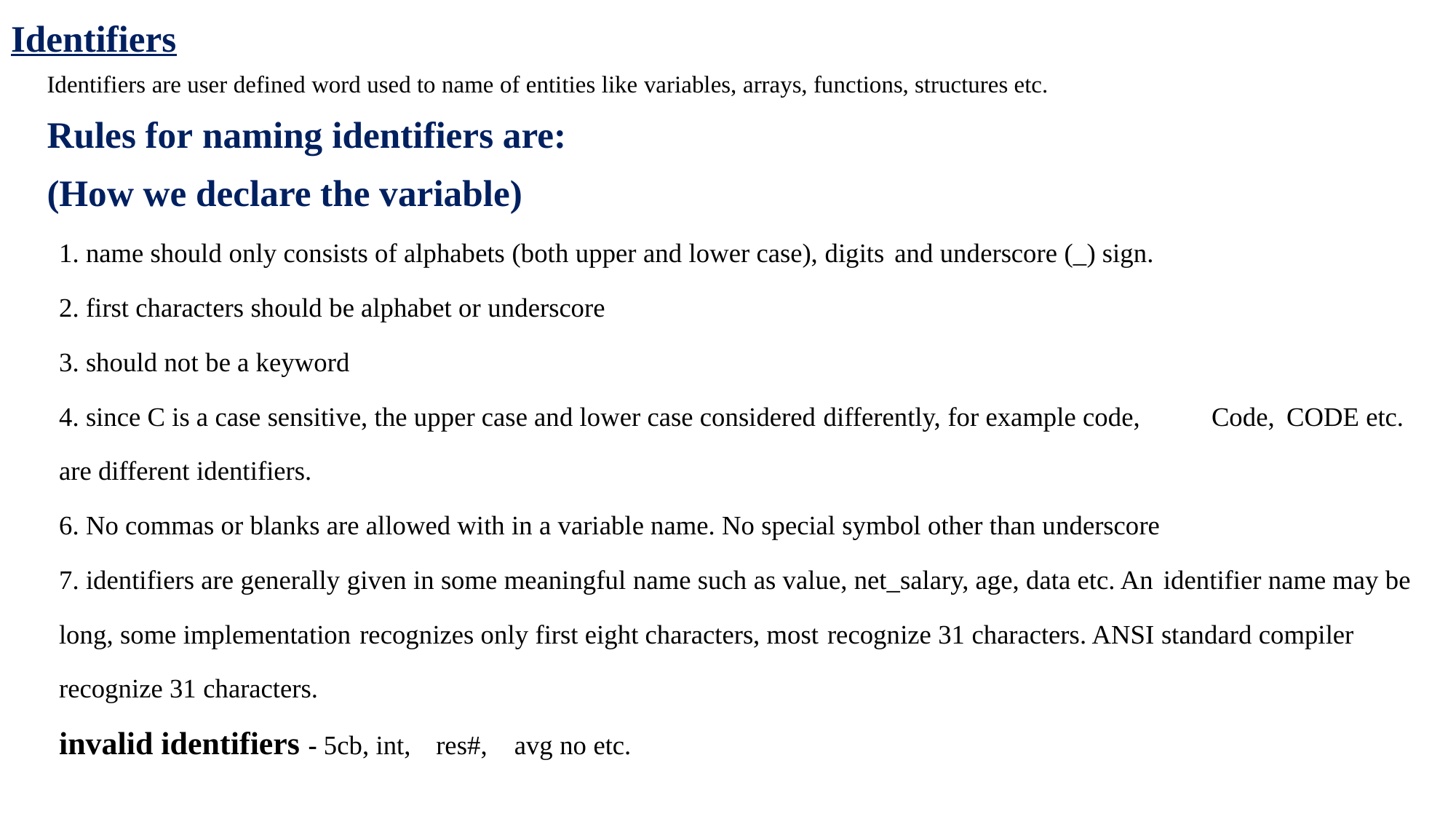

Identifiers
Identifiers are user defined word used to name of entities like variables, arrays, functions, structures etc.
Rules for naming identifiers are:
(How we declare the variable)
1. name should only consists of alphabets (both upper and lower case), digits   and underscore (_) sign.
2. first characters should be alphabet or underscore
3. should not be a keyword
4. since C is a case sensitive, the upper case and lower case considered differently, for example code,     	Code, CODE etc. are different identifiers.
6. No commas or blanks are allowed with in a variable name. No special symbol other than underscore
7. identifiers are generally given in some meaningful name such as value, net_salary, age, data etc. An 	identifier name may be long, some implementation  recognizes only first eight characters, most 	recognize 31 characters. ANSI standard compiler recognize 31 characters.
invalid identifiers - 5cb, int,            res#,    avg no etc.